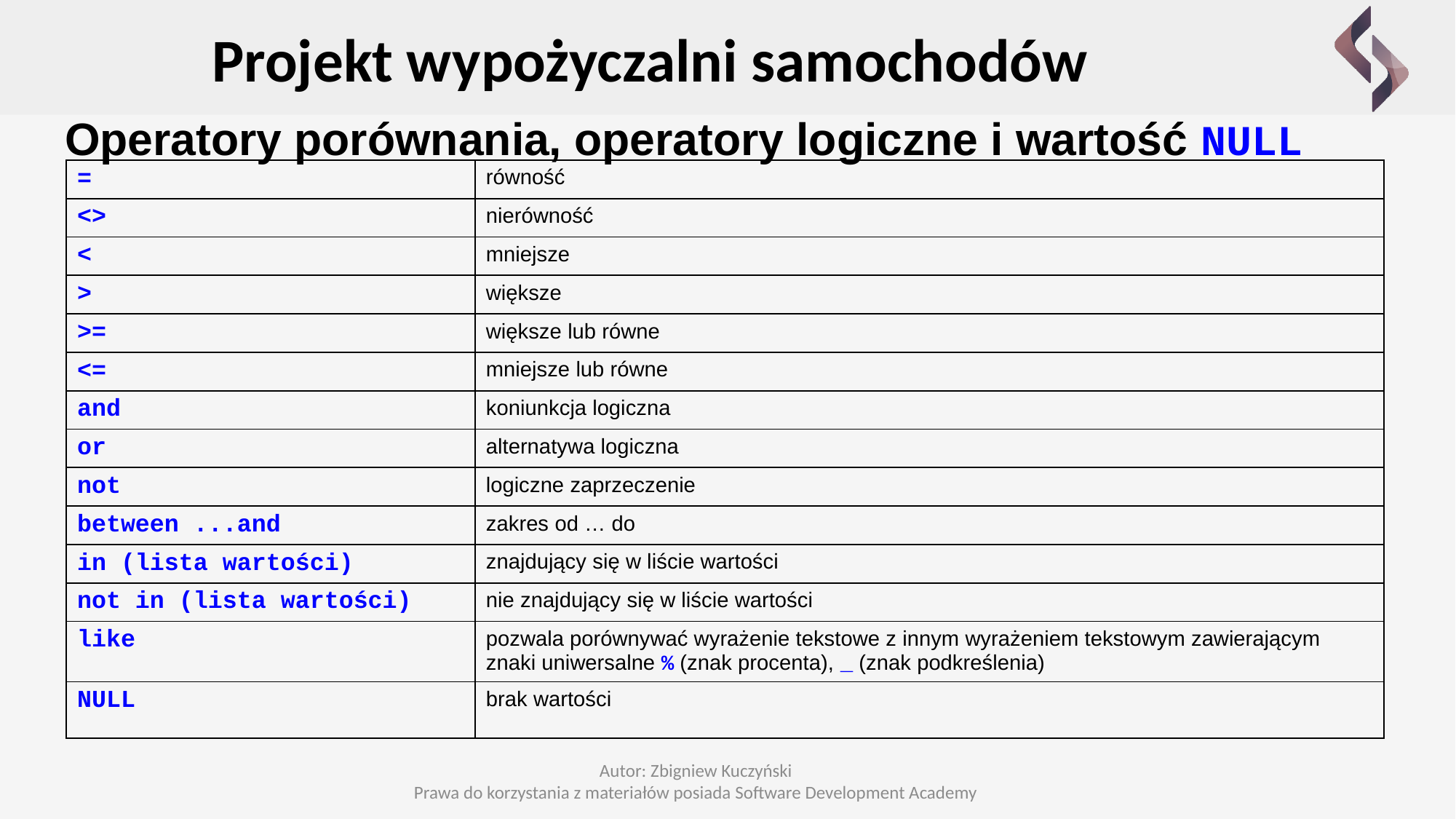

Projekt wypożyczalni samochodów
Operatory porównania, operatory logiczne i wartość NULL

| = | równość |
| --- | --- |
| <> | nierówność |
| < | mniejsze |
| > | większe |
| >= | większe lub równe |
| <= | mniejsze lub równe |
| and | koniunkcja logiczna |
| or | alternatywa logiczna |
| not | logiczne zaprzeczenie |
| between ...and | zakres od … do |
| in (lista wartości) | znajdujący się w liście wartości |
| not in (lista wartości) | nie znajdujący się w liście wartości |
| like | pozwala porównywać wyrażenie tekstowe z innym wyrażeniem tekstowym zawierającym znaki uniwersalne % (znak procenta), \_ (znak podkreślenia) |
| NULL | brak wartości |

Autor: Zbigniew Kuczyński
Prawa do korzystania z materiałów posiada Software Development Academy